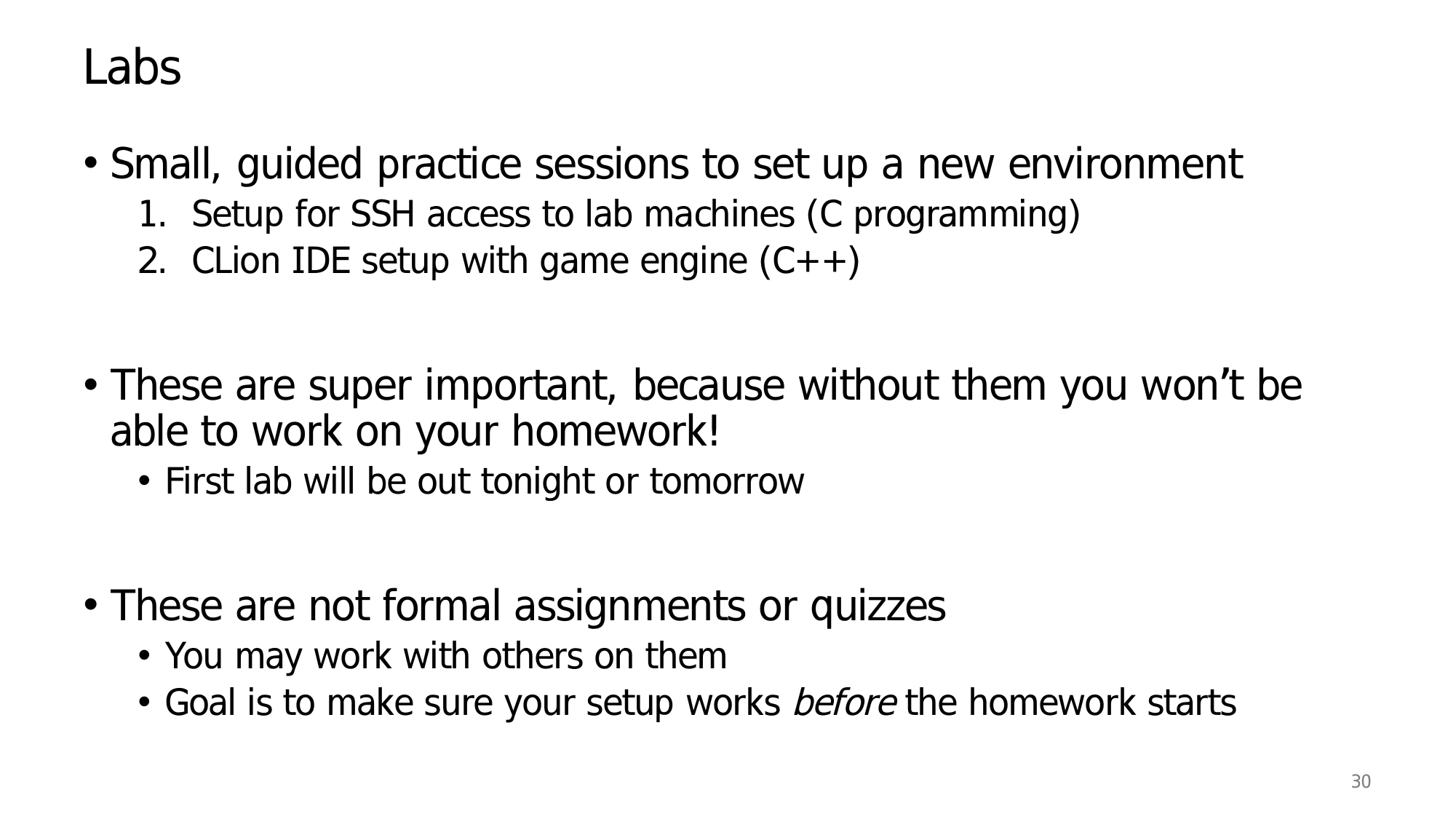

# Labs
Small, guided practice sessions to set up a new environment
Setup for SSH access to lab machines (C programming)
CLion IDE setup with game engine (C++)

These are super important, because without them you won’t be able to work on your homework!
First lab will be out tonight or tomorrow

These are not formal assignments or quizzes
You may work with others on them
Goal is to make sure your setup works before the homework starts
30